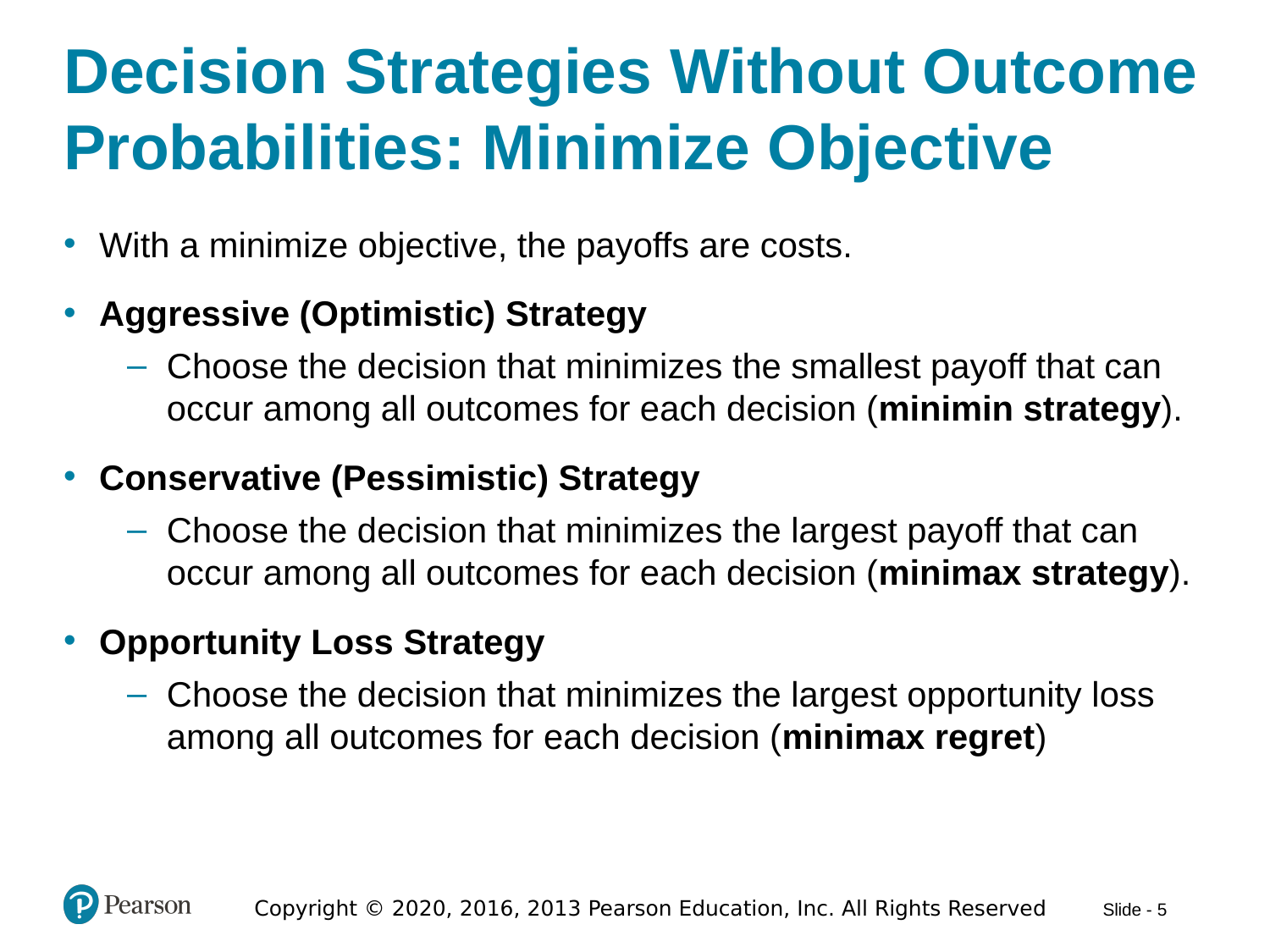

# Decision Strategies Without Outcome Probabilities: Minimize Objective
With a minimize objective, the payoffs are costs.
Aggressive (Optimistic) Strategy
Choose the decision that minimizes the smallest payoff that can occur among all outcomes for each decision (minimin strategy).
Conservative (Pessimistic) Strategy
Choose the decision that minimizes the largest payoff that can occur among all outcomes for each decision (minimax strategy).
Opportunity Loss Strategy
Choose the decision that minimizes the largest opportunity loss among all outcomes for each decision (minimax regret)